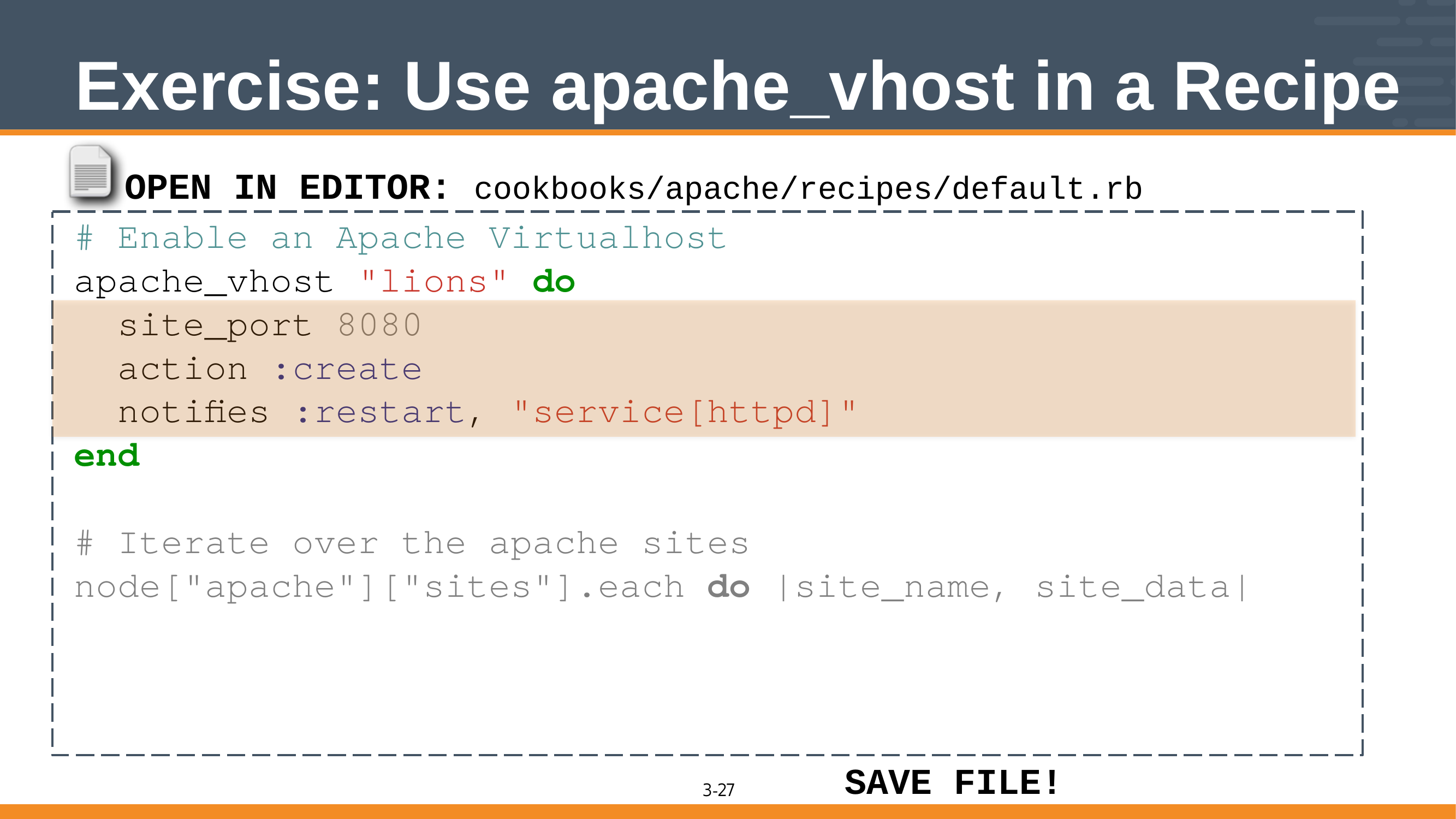

# Exercise: Use apache_vhost in a Recipe

OPEN IN EDITOR: cookbooks/apache/recipes/default.rb
 # Enable an Apache Virtualhost
 apache_vhost "lions" do
   site_port 8080
   action :create
   notifies :restart, "service[httpd]"
 end

 # Iterate over the apache sites
 node["apache"]["sites"].each do |site_name, site_data|

SAVE FILE!
27